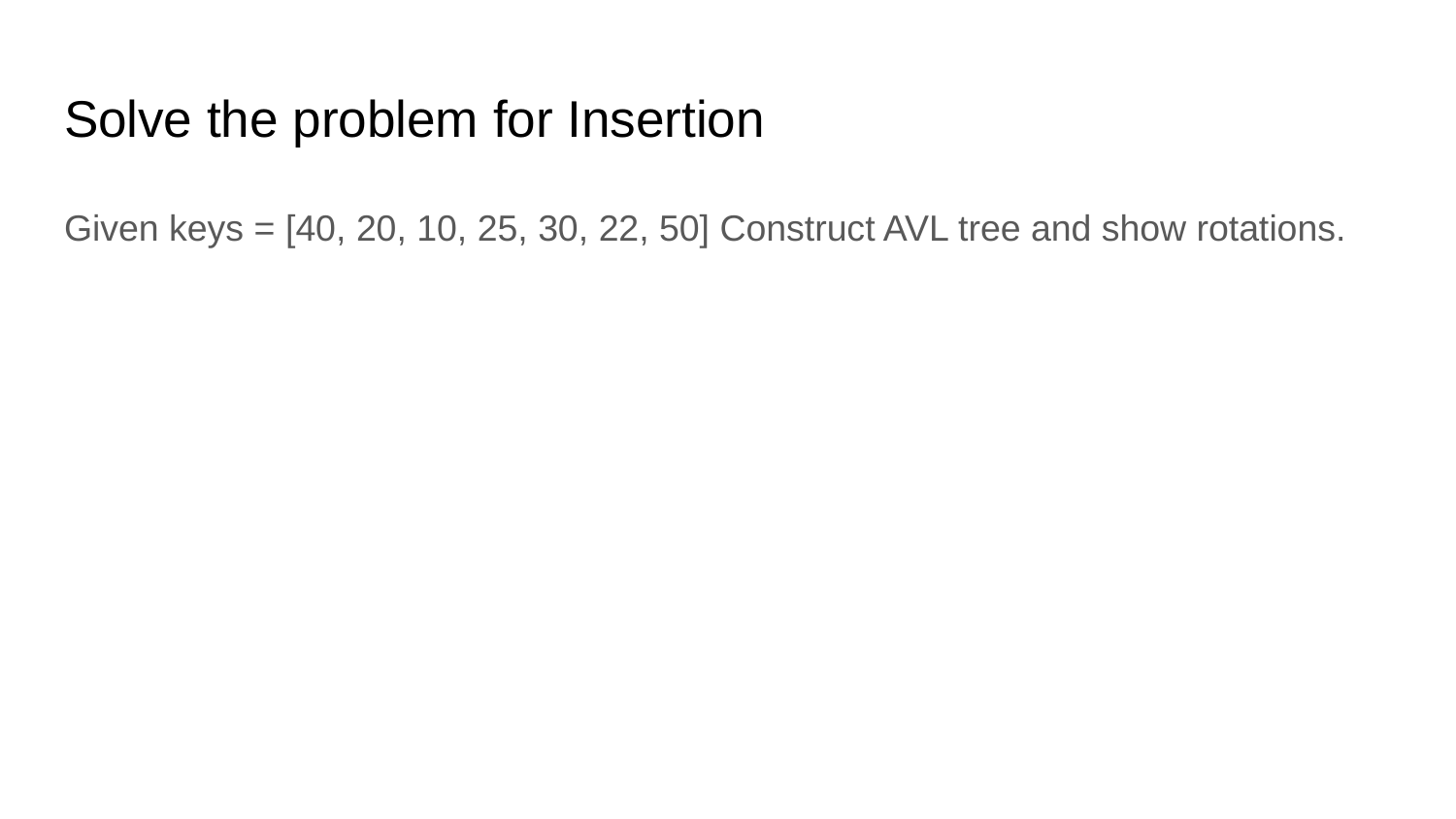

# Solve the problem for Insertion
Given keys = [40, 20, 10, 25, 30, 22, 50] Construct AVL tree and show rotations.